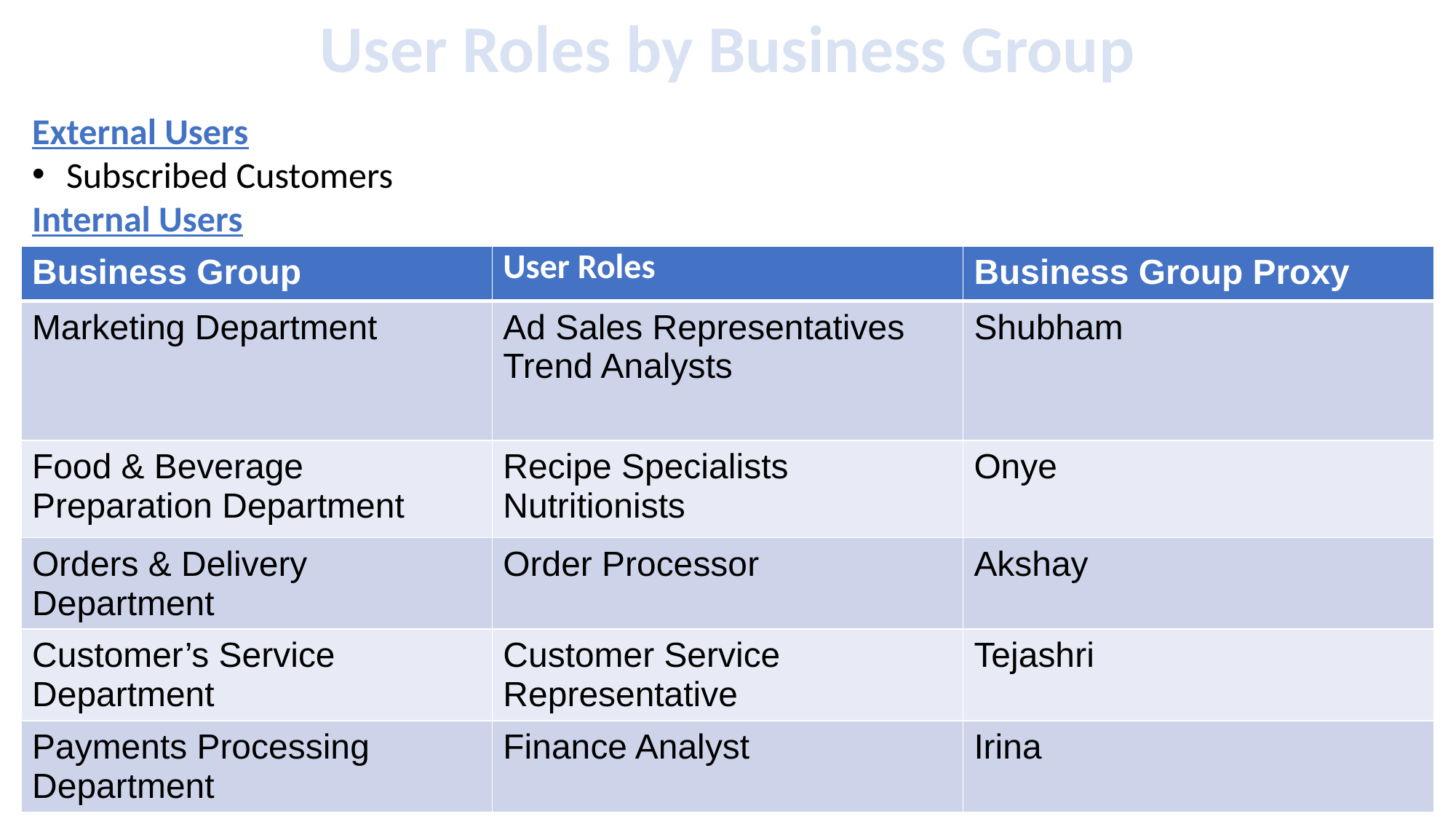

User Roles by Business Group
External Users
Subscribed Customers
Internal Users
| Business Group | User Roles | Business Group Proxy |
| --- | --- | --- |
| Marketing Department | Ad Sales Representatives Trend Analysts | Shubham |
| Food & Beverage Preparation Department | Recipe Specialists Nutritionists | Onye |
| Orders & Delivery Department | Order Processor | Akshay |
| Customer’s Service Department | Customer Service Representative | Tejashri |
| Payments Processing Department | Finance Analyst | Irina |